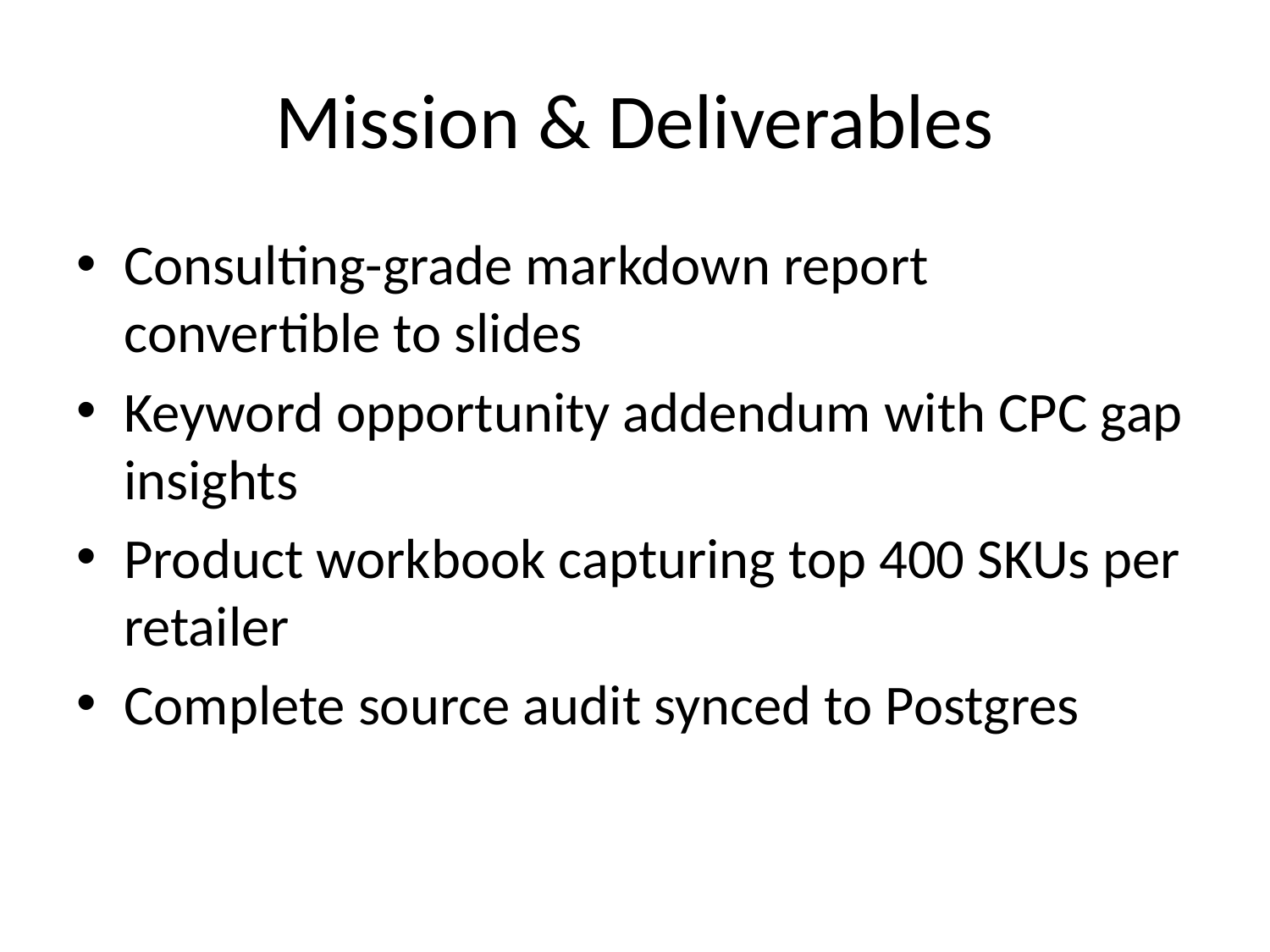

# Mission & Deliverables
Consulting-grade markdown report convertible to slides
Keyword opportunity addendum with CPC gap insights
Product workbook capturing top 400 SKUs per retailer
Complete source audit synced to Postgres